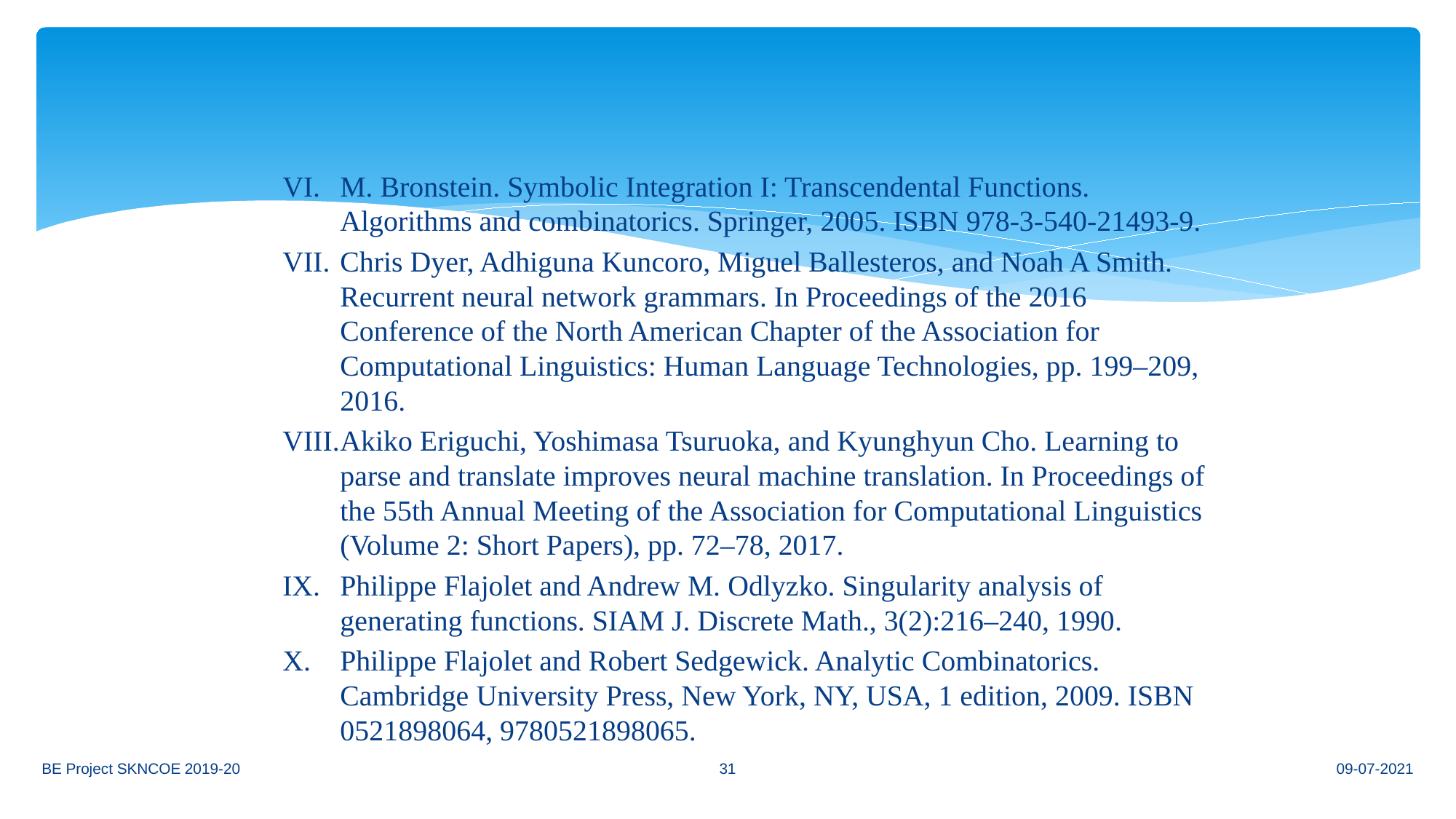

M. Bronstein. Symbolic Integration I: Transcendental Functions. Algorithms and combinatorics. Springer, 2005. ISBN 978-3-540-21493-9.
Chris Dyer, Adhiguna Kuncoro, Miguel Ballesteros, and Noah A Smith. Recurrent neural network grammars. In Proceedings of the 2016 Conference of the North American Chapter of the Association for Computational Linguistics: Human Language Technologies, pp. 199–209, 2016.
Akiko Eriguchi, Yoshimasa Tsuruoka, and Kyunghyun Cho. Learning to parse and translate improves neural machine translation. In Proceedings of the 55th Annual Meeting of the Association for Computational Linguistics (Volume 2: Short Papers), pp. 72–78, 2017.
Philippe Flajolet and Andrew M. Odlyzko. Singularity analysis of generating functions. SIAM J. Discrete Math., 3(2):216–240, 1990.
Philippe Flajolet and Robert Sedgewick. Analytic Combinatorics. Cambridge University Press, New York, NY, USA, 1 edition, 2009. ISBN 0521898064, 9780521898065.
31
BE Project SKNCOE 2019-20
09-07-2021